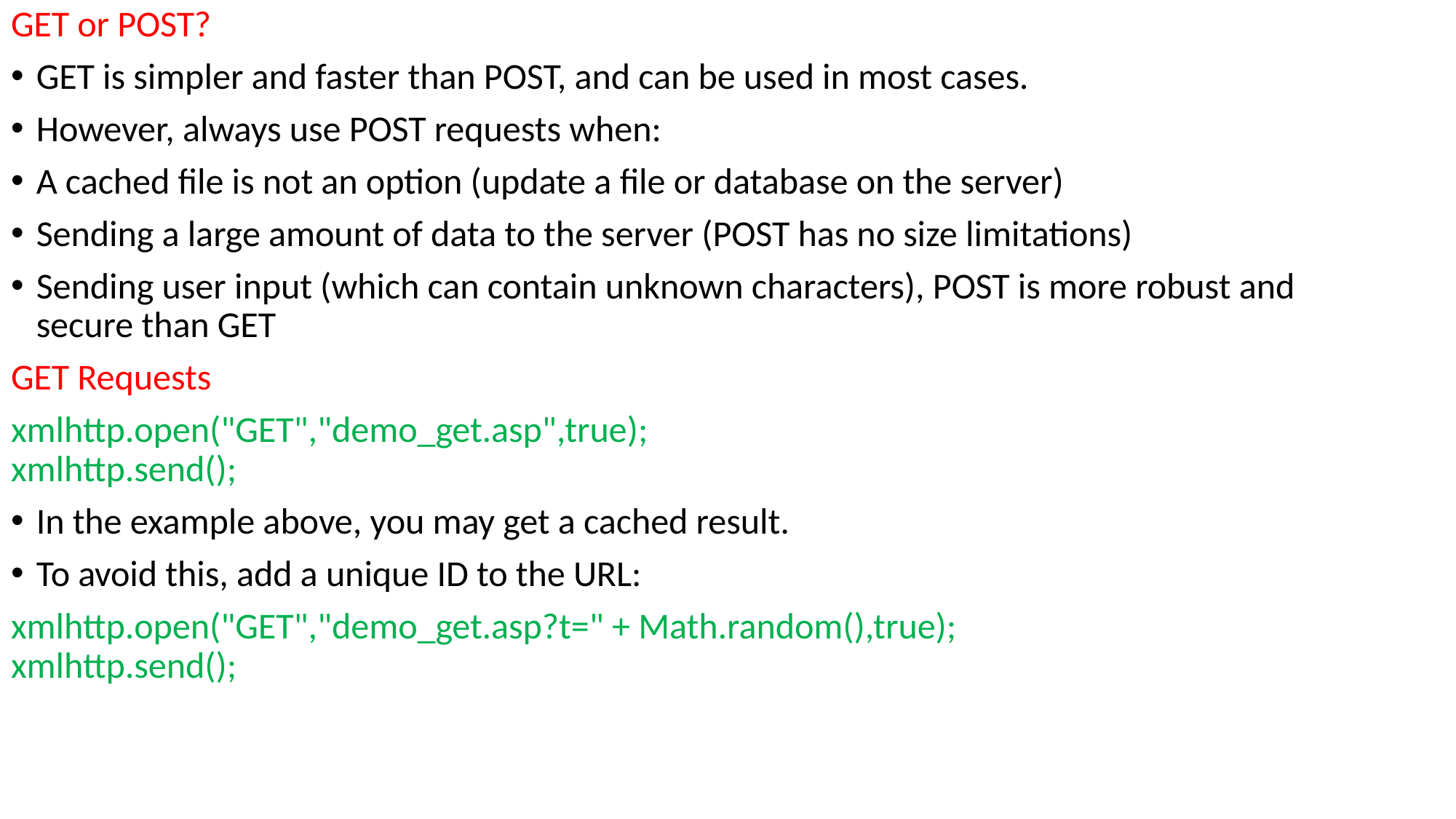

GET or POST?
GET is simpler and faster than POST, and can be used in most cases.
However, always use POST requests when:
A cached file is not an option (update a file or database on the server)
Sending a large amount of data to the server (POST has no size limitations)
Sending user input (which can contain unknown characters), POST is more robust and secure than GET
GET Requests
xmlhttp.open("GET","demo_get.asp",true);
xmlhttp.send();
In the example above, you may get a cached result.
To avoid this, add a unique ID to the URL:
xmlhttp.open("GET","demo_get.asp?t=" + Math.random(),true);
xmlhttp.send();